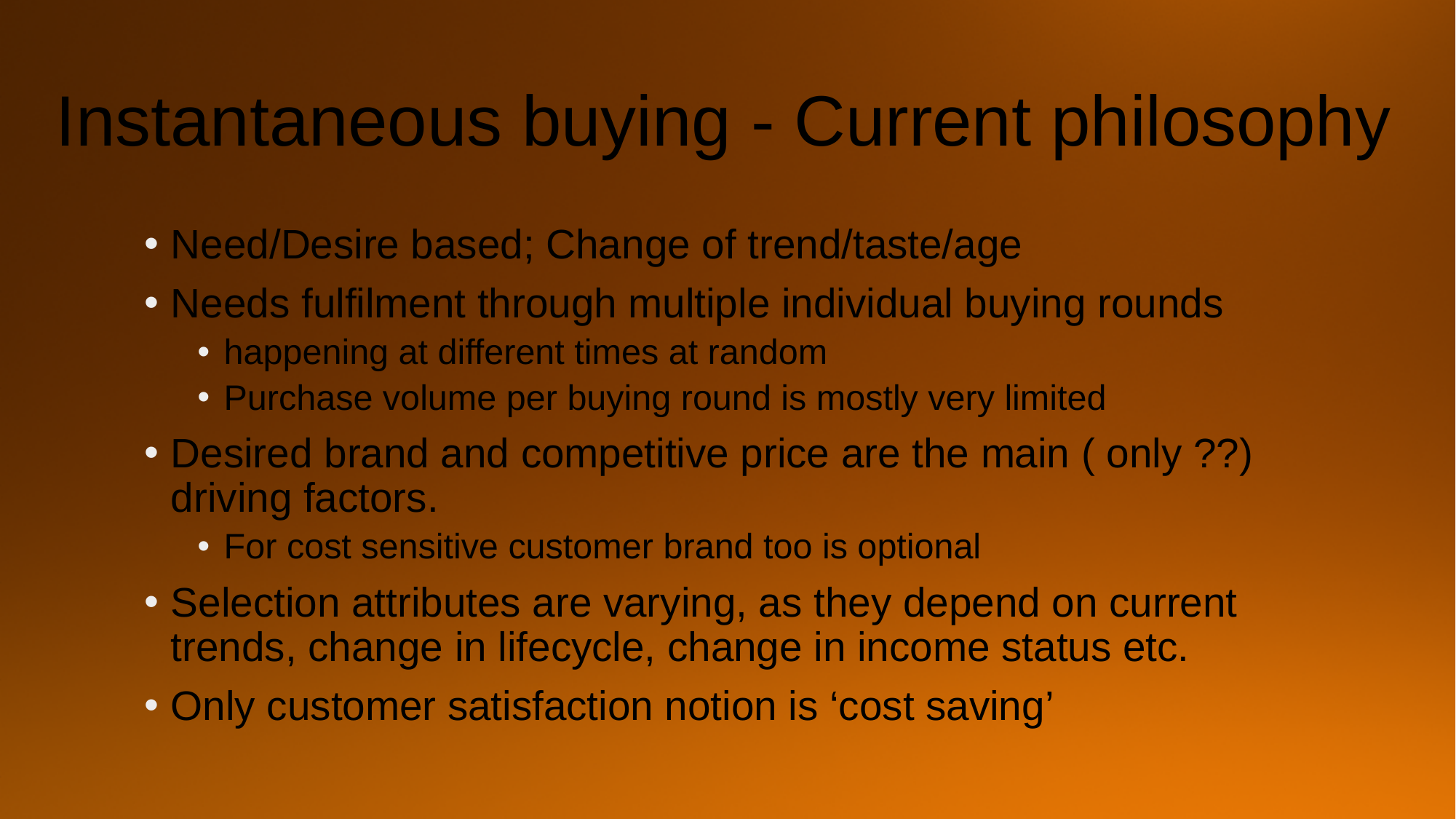

# Instantaneous buying - Current philosophy
Need/Desire based; Change of trend/taste/age
Needs fulfilment through multiple individual buying rounds
happening at different times at random
Purchase volume per buying round is mostly very limited
Desired brand and competitive price are the main ( only ??) driving factors.
For cost sensitive customer brand too is optional
Selection attributes are varying, as they depend on current trends, change in lifecycle, change in income status etc.
Only customer satisfaction notion is ‘cost saving’